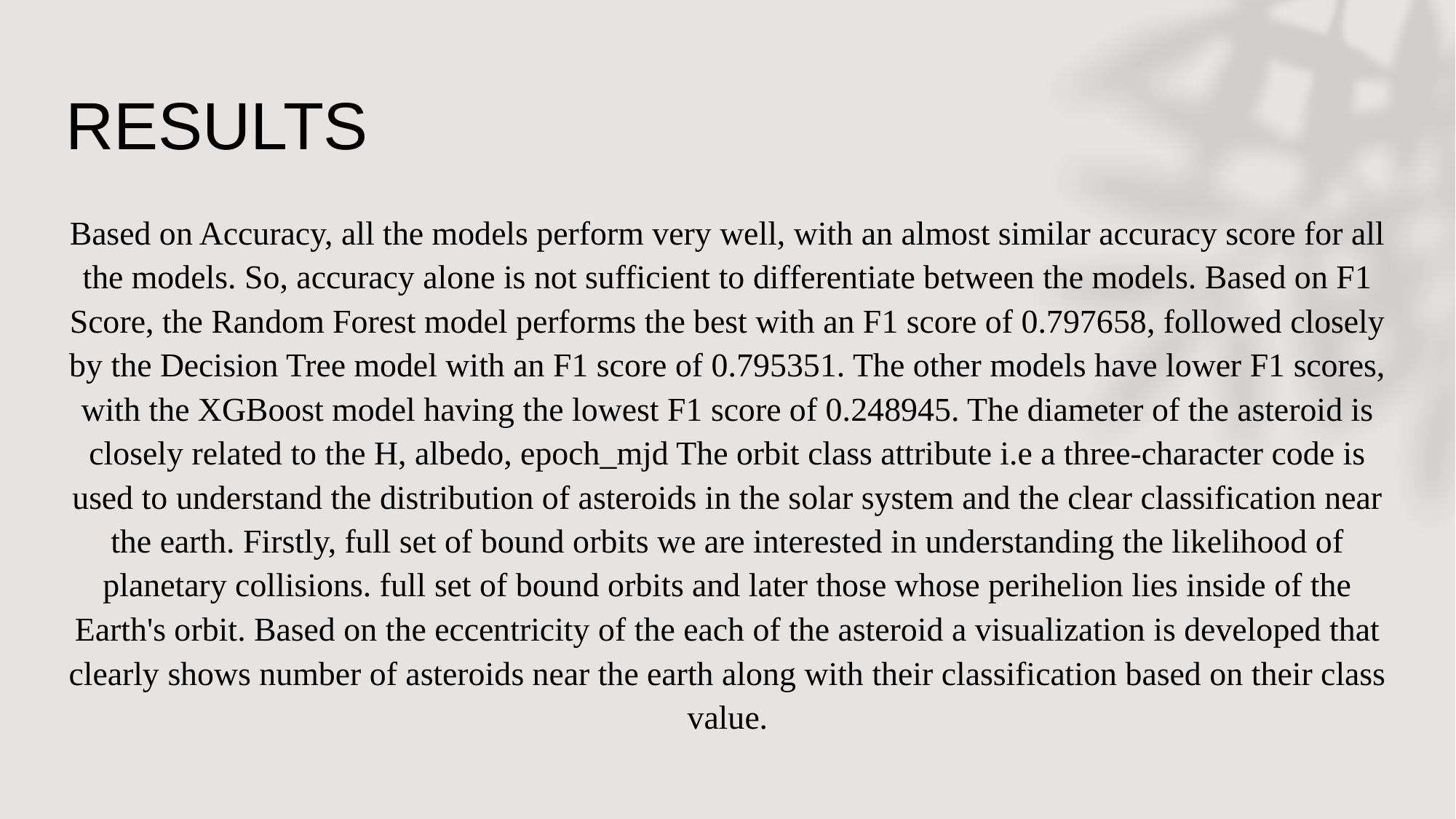

# RESULTS
Based on Accuracy, all the models perform very well, with an almost similar accuracy score for all the models. So, accuracy alone is not sufficient to differentiate between the models. Based on F1 Score, the Random Forest model performs the best with an F1 score of 0.797658, followed closely by the Decision Tree model with an F1 score of 0.795351. The other models have lower F1 scores, with the XGBoost model having the lowest F1 score of 0.248945. The diameter of the asteroid is closely related to the H, albedo, epoch_mjd The orbit class attribute i.e a three-character code is used to understand the distribution of asteroids in the solar system and the clear classification near the earth. Firstly, full set of bound orbits we are interested in understanding the likelihood of planetary collisions. full set of bound orbits and later those whose perihelion lies inside of the Earth's orbit. Based on the eccentricity of the each of the asteroid a visualization is developed that clearly shows number of asteroids near the earth along with their classification based on their class value.